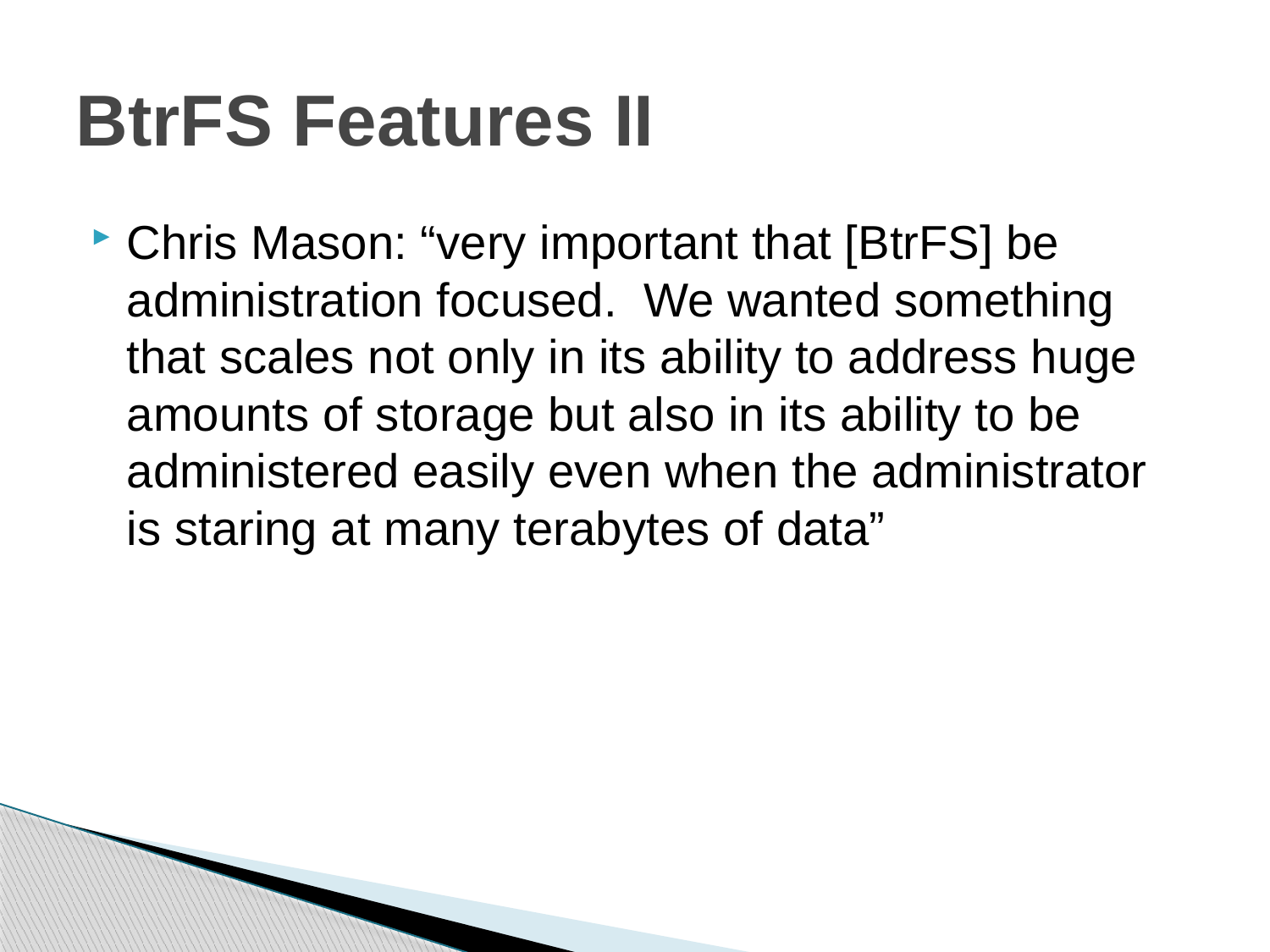

# BtrFS Features II
Chris Mason: “very important that [BtrFS] be administration focused.  We wanted something that scales not only in its ability to address huge amounts of storage but also in its ability to be administered easily even when the administrator is staring at many terabytes of data”